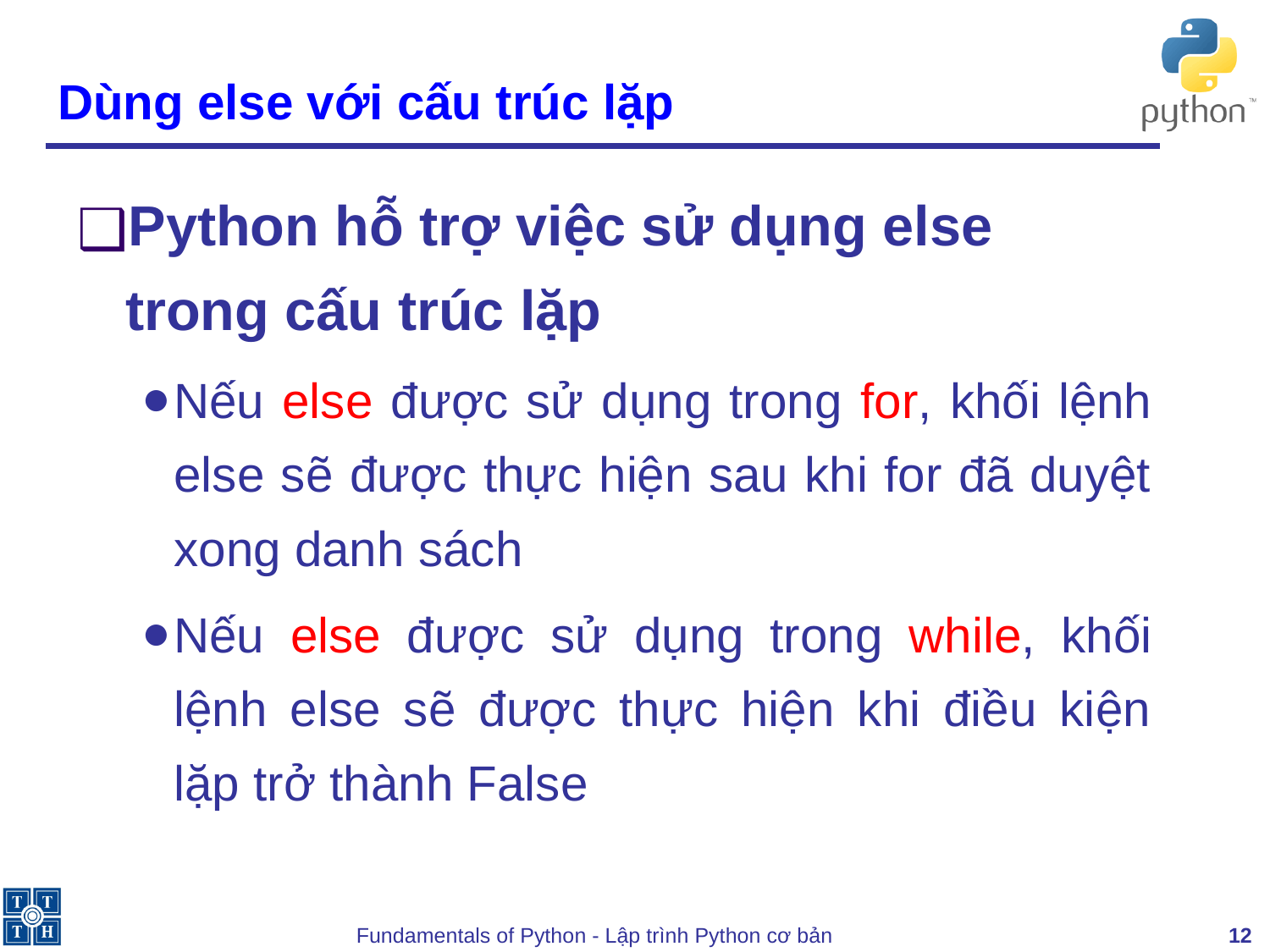

# Dùng else với cấu trúc lặp
Python hỗ trợ việc sử dụng else trong cấu trúc lặp
Nếu else được sử dụng trong for, khối lệnh else sẽ được thực hiện sau khi for đã duyệt xong danh sách
Nếu else được sử dụng trong while, khối lệnh else sẽ được thực hiện khi điều kiện lặp trở thành False
12